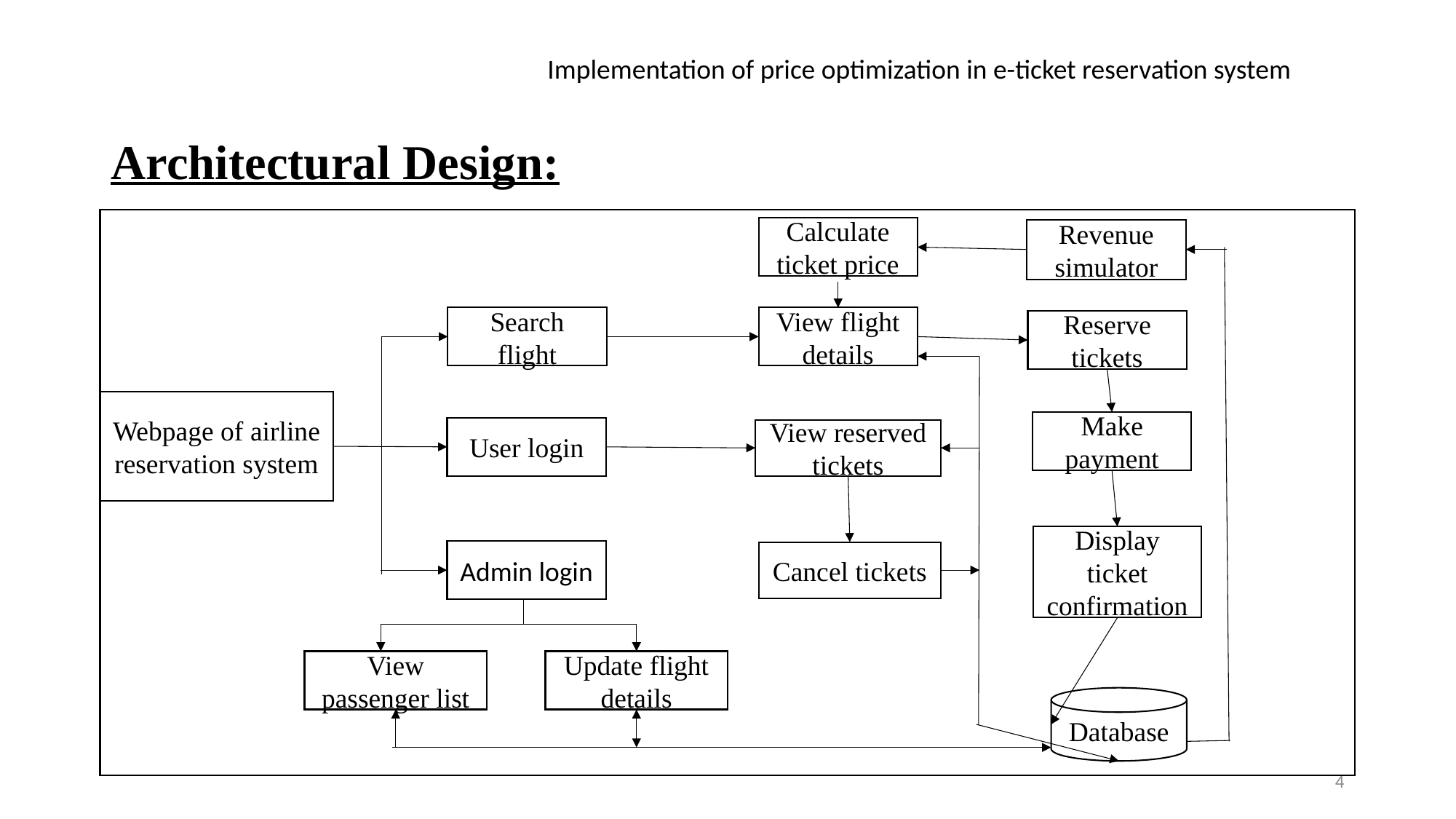

# Implementation of price optimization in e-ticket reservation system Architectural Design:

Calculate ticket price
Revenue simulator
Search flight
View flight details
Reserve tickets
Webpage of airline reservation system
Make payment
User login
View reserved tickets
Display ticket confirmation
Admin login
Cancel tickets
View passenger list
Update flight details
Database
4